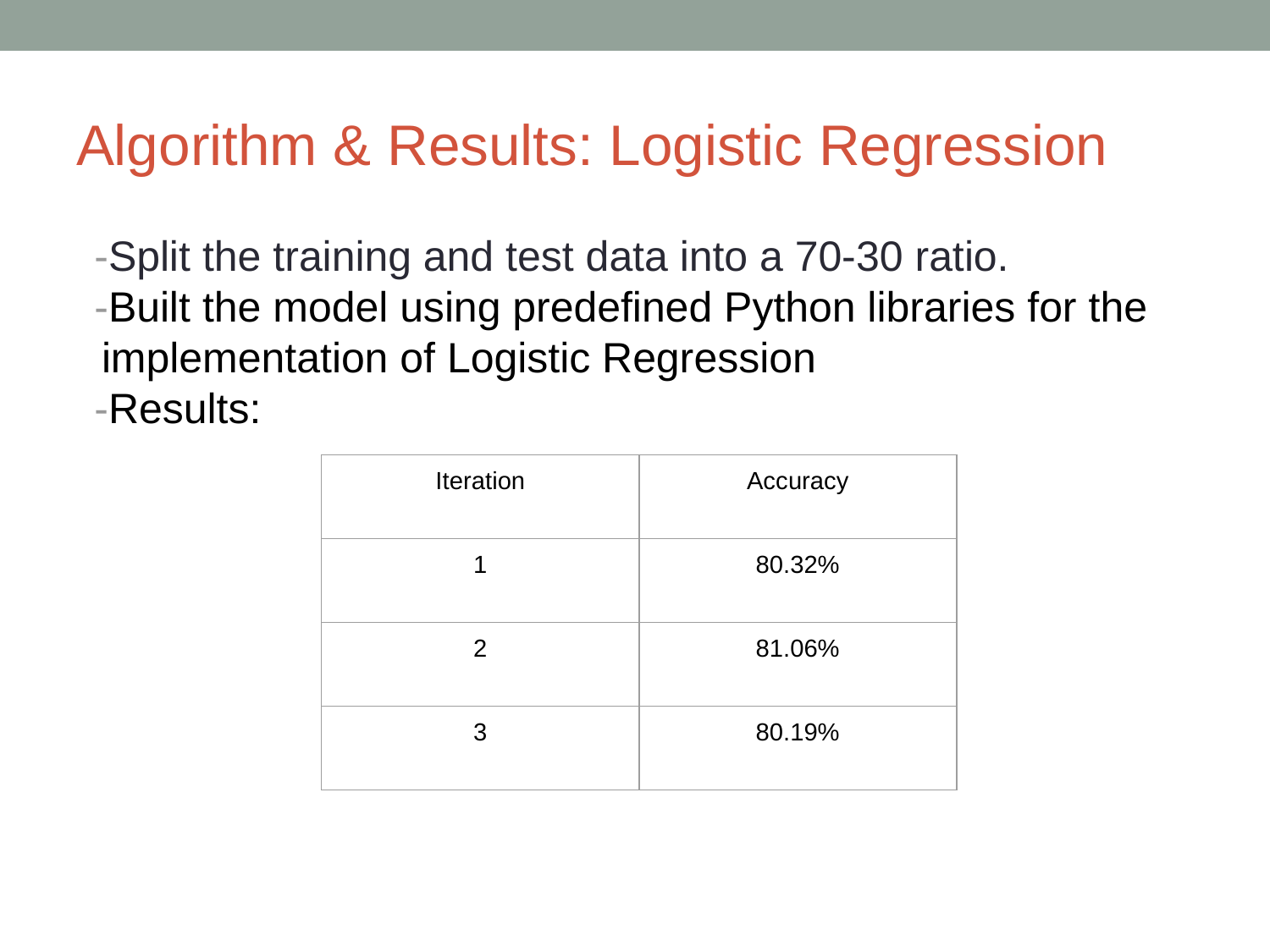

# Algorithm & Results: Logistic Regression
-Split the training and test data into a 70-30 ratio.
-Built the model using predefined Python libraries for the implementation of Logistic Regression
-Results:

| Iteration | Accuracy |
| --- | --- |
| 1 | 80.32% |
| 2 | 81.06% |
| 3 | 80.19% |